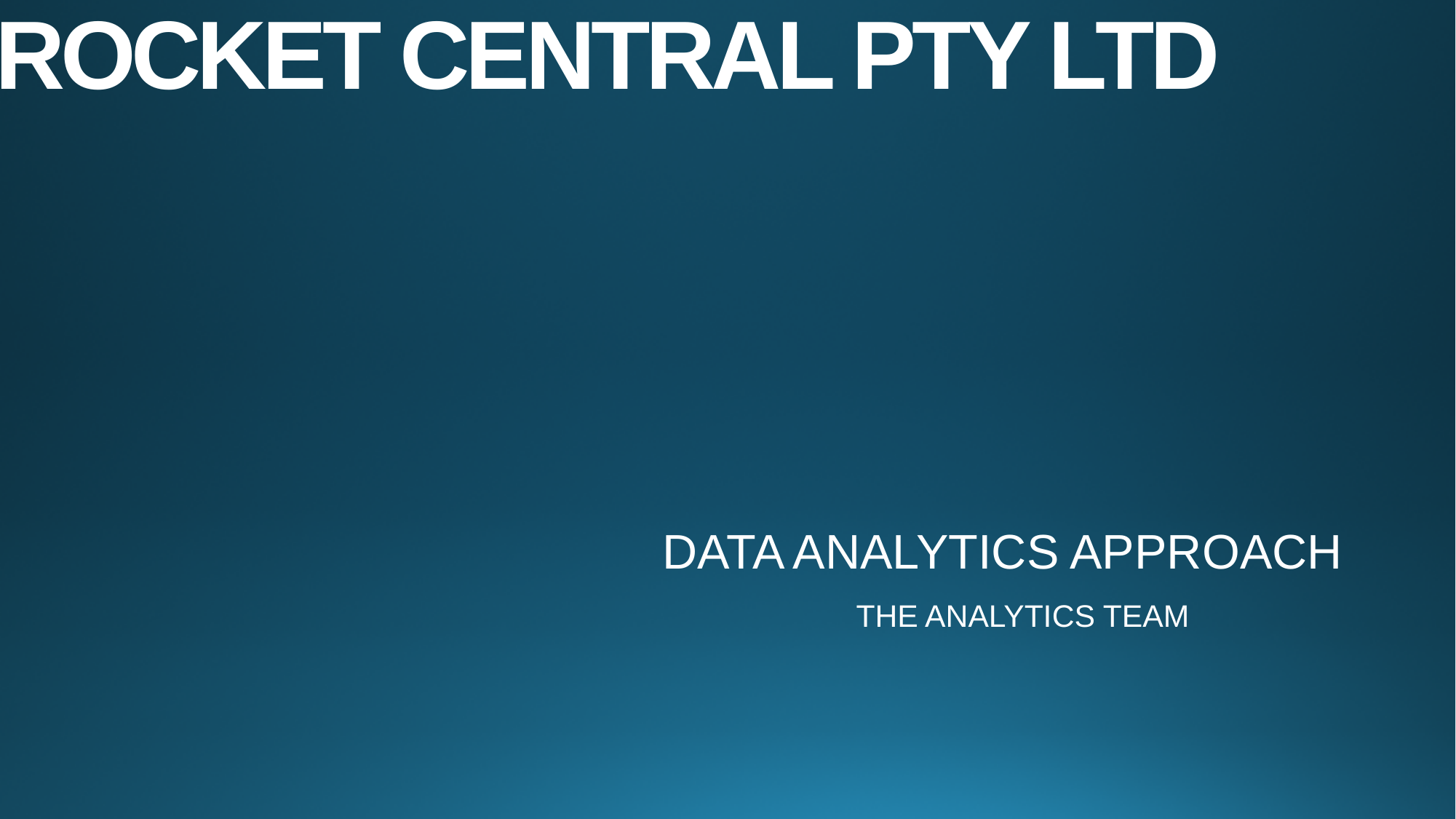

# SPROCKET CENTRAL PTY LTD
DATA ANALYTICS APPROACH
THE ANALYTICS TEAM